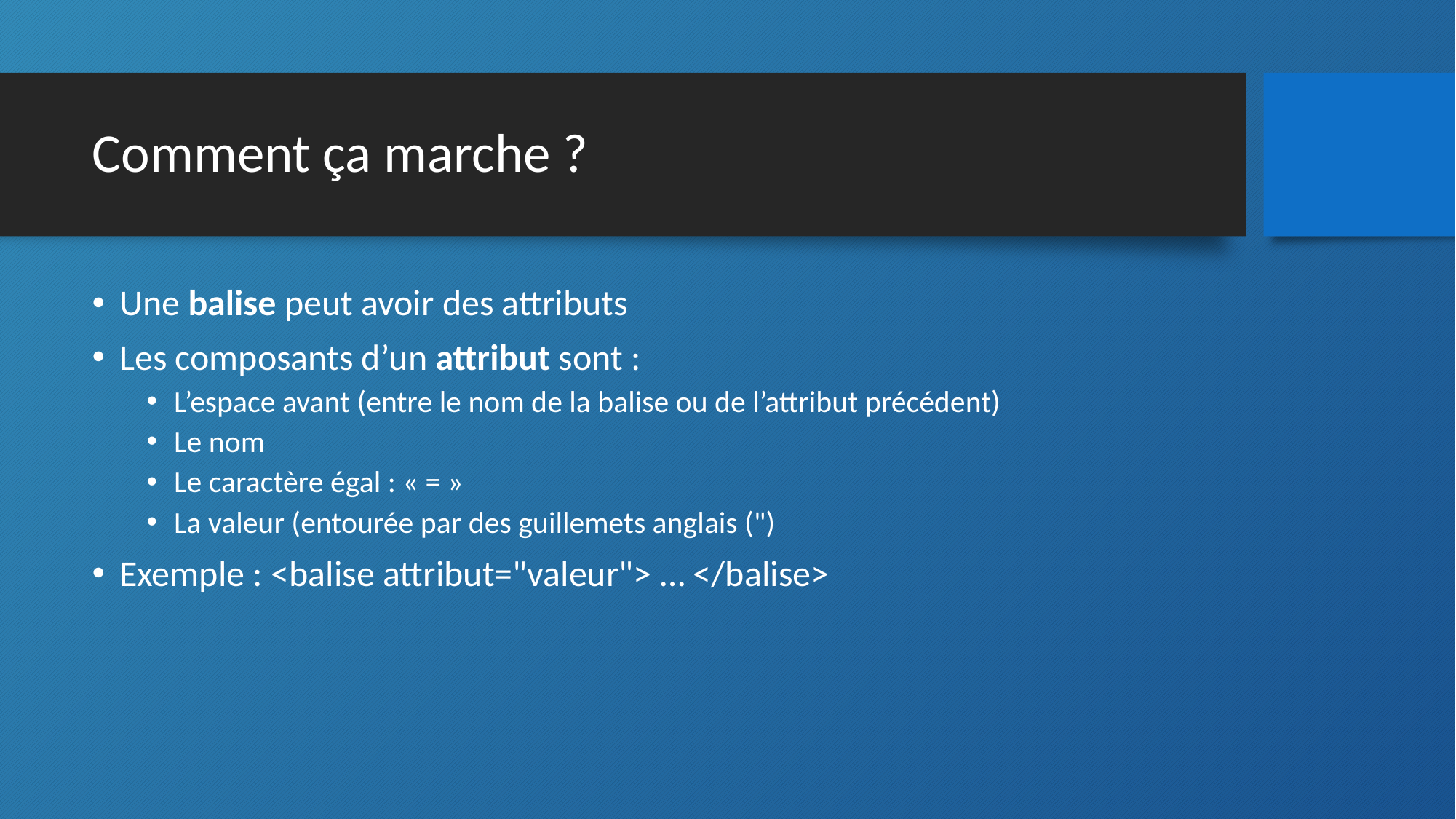

# Comment ça marche ?
Une balise peut avoir des attributs
Les composants d’un attribut sont :
L’espace avant (entre le nom de la balise ou de l’attribut précédent)
Le nom
Le caractère égal : « = »
La valeur (entourée par des guillemets anglais (")
Exemple : <balise attribut="valeur"> … </balise>